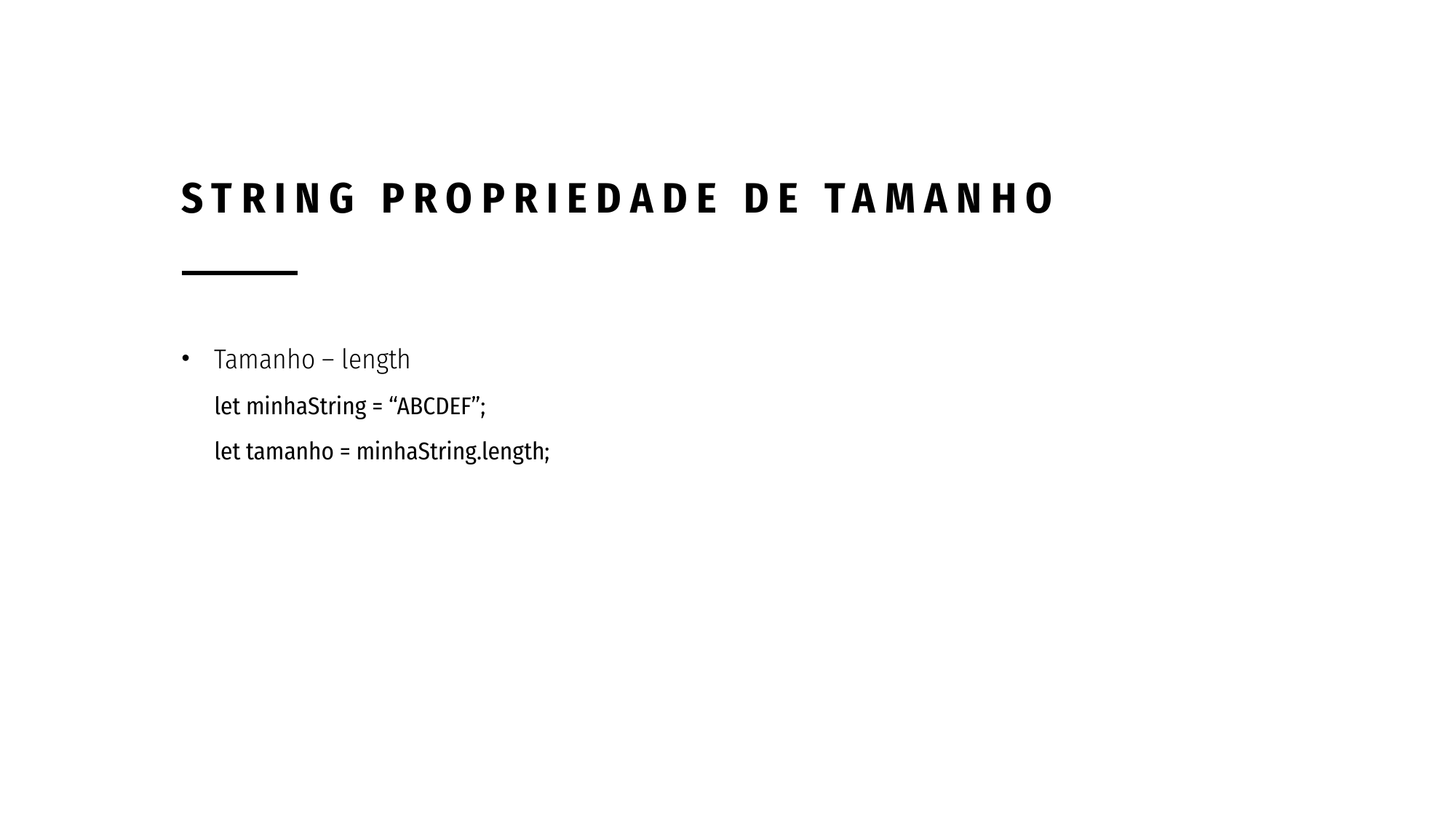

# String propriedade de tamanho
Tamanho – length
let minhaString = “ABCDEF”;
let tamanho = minhaString.length;